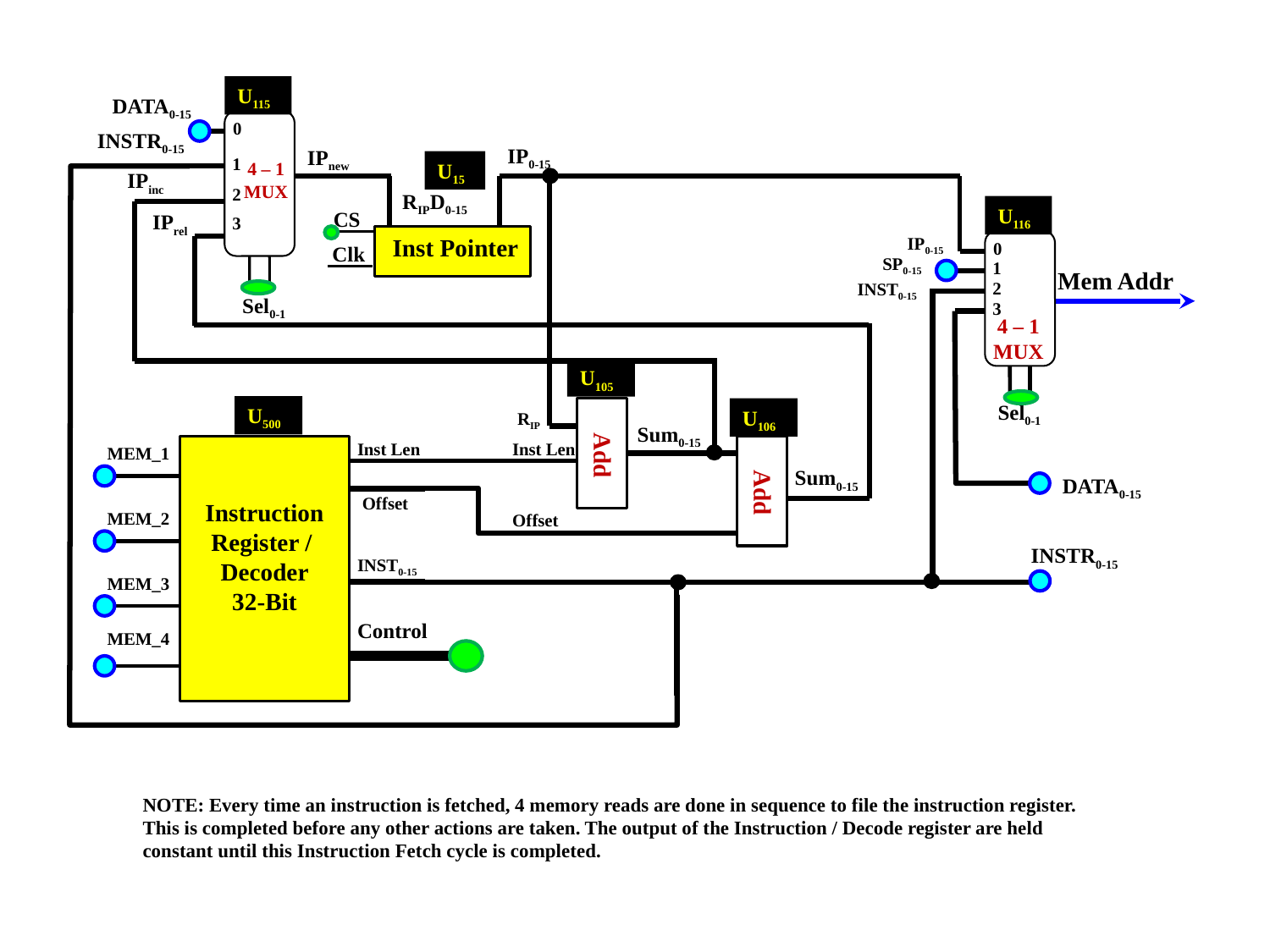

U115
0

1
4 – 1
MUX
2
3
DATA0-15
INSTR0-15

IP0-15
U15
RIPD0-15
CS

Inst Pointer
Clk
IPnew
IPinc

U116
IP0-15
0

SP0-15
1
Mem Addr
2
INST0-15
3
4 – 1
MUX

Sel0-1
IPrel

Sel0-1

U105

U106
RIP
Sum0-15
Inst Len
Add

Sum0-15
Add
Offset
U500
Inst Len
MEM_1

DATA0-15

Offset

Instruction
Register /
Decoder
32-Bit
MEM_2

INSTR0-15
INST0-15
MEM_3

Control
MEM_4

NOTE: Every time an instruction is fetched, 4 memory reads are done in sequence to file the instruction register.
This is completed before any other actions are taken. The output of the Instruction / Decode register are held
constant until this Instruction Fetch cycle is completed.